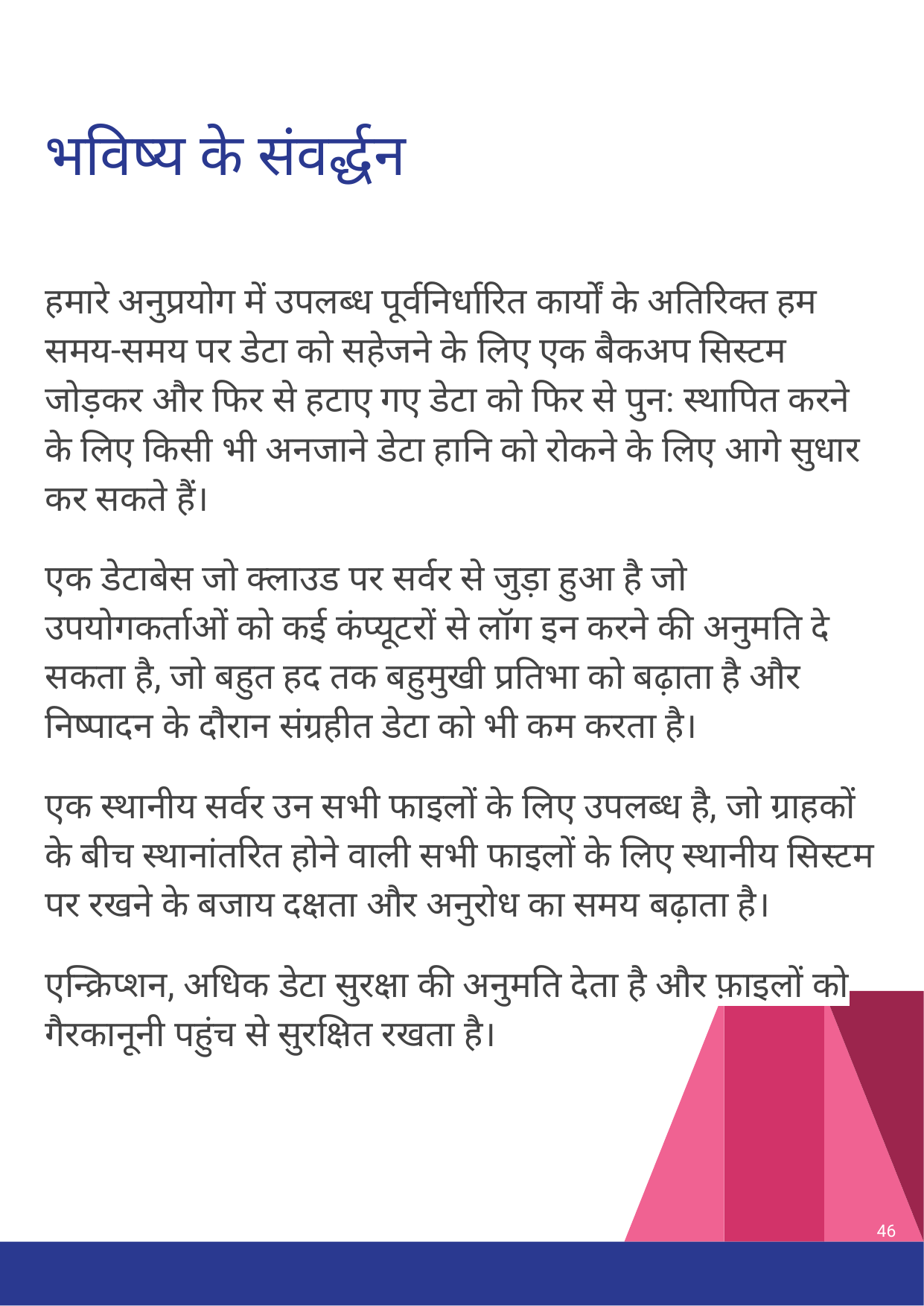

# भविष्य के संवर्द्धन
हमारे अनुप्रयोग में उपलब्ध पूर्वनिर्धारित कार्यों के अतिरिक्त हम समय-समय पर डेटा को सहेजने के लिए एक बैकअप सिस्टम जोड़कर और फिर से हटाए गए डेटा को फिर से पुन: स्थापित करने के लिए किसी भी अनजाने डेटा हानि को रोकने के लिए आगे सुधार कर सकते हैं।
एक डेटाबेस जो क्लाउड पर सर्वर से जुड़ा हुआ है जो उपयोगकर्ताओं को कई कंप्यूटरों से लॉग इन करने की अनुमति दे सकता है, जो बहुत हद तक बहुमुखी प्रतिभा को बढ़ाता है और निष्पादन के दौरान संग्रहीत डेटा को भी कम करता है।
एक स्थानीय सर्वर उन सभी फाइलों के लिए उपलब्ध है, जो ग्राहकों के बीच स्थानांतरित होने वाली सभी फाइलों के लिए स्थानीय सिस्टम पर रखने के बजाय दक्षता और अनुरोध का समय बढ़ाता है।
एन्क्रिप्शन, अधिक डेटा सुरक्षा की अनुमति देता है और फ़ाइलों को गैरकानूनी पहुंच से सुरक्षित रखता है।

46